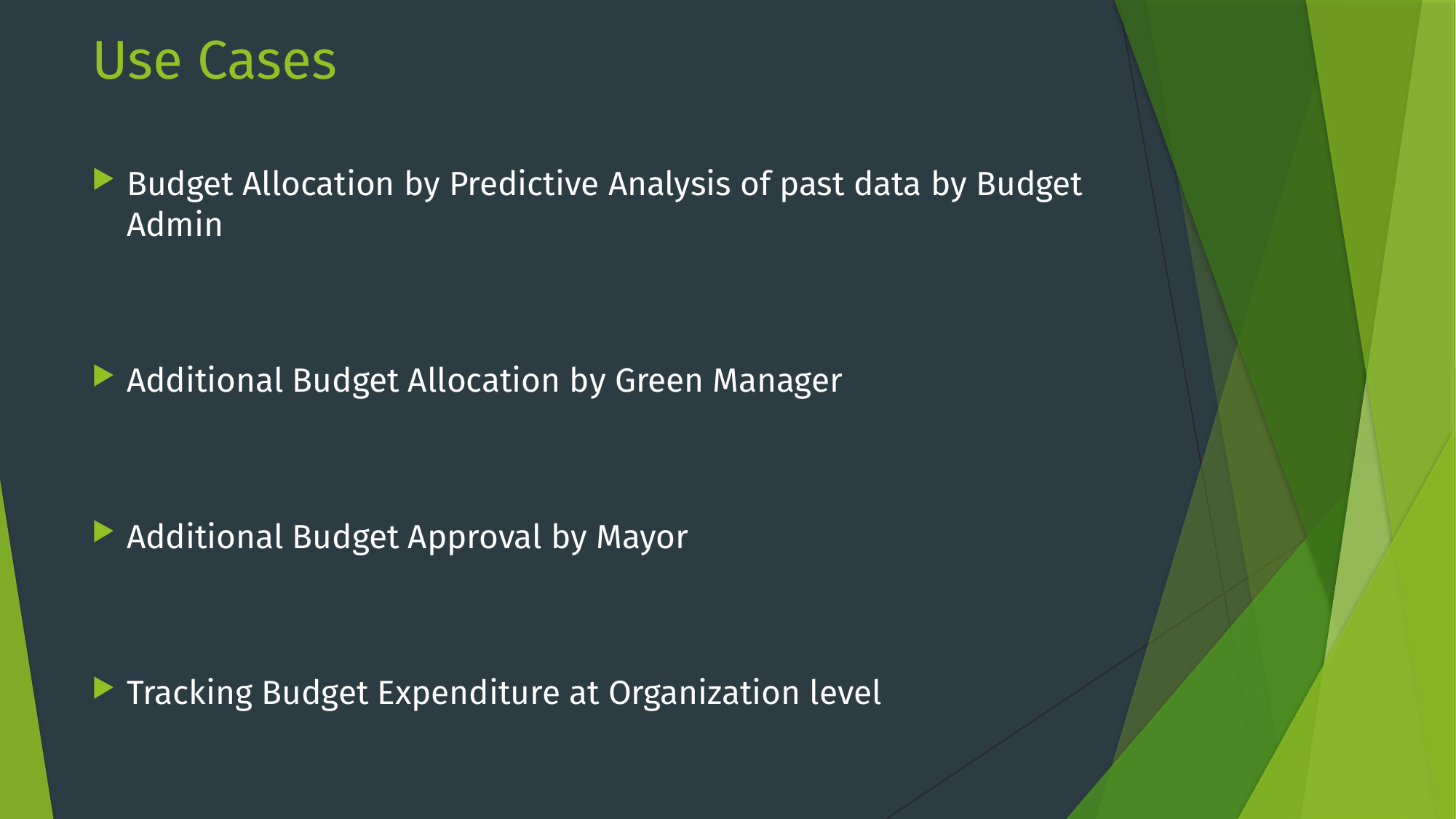

# Use Cases
Budget Allocation by Predictive Analysis of past data by Budget Admin

Additional Budget Allocation by Green Manager

Additional Budget Approval by Mayor

Tracking Budget Expenditure at Organization level